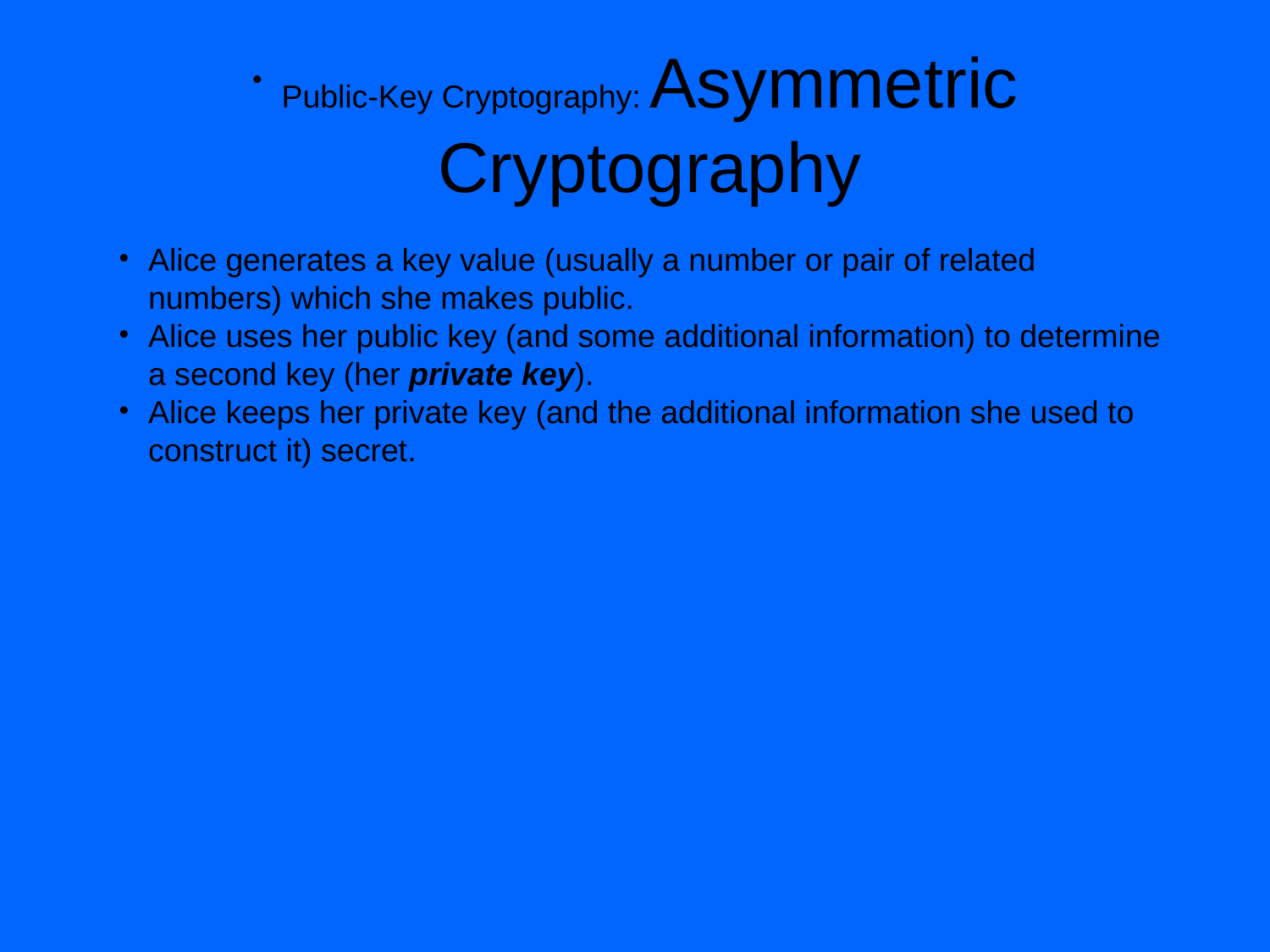

Public-Key Cryptography: Asymmetric Cryptography
Alice generates a key value (usually a number or pair of related numbers) which she makes public.
Alice uses her public key (and some additional information) to determine a second key (her private key).
Alice keeps her private key (and the additional information she used to construct it) secret.